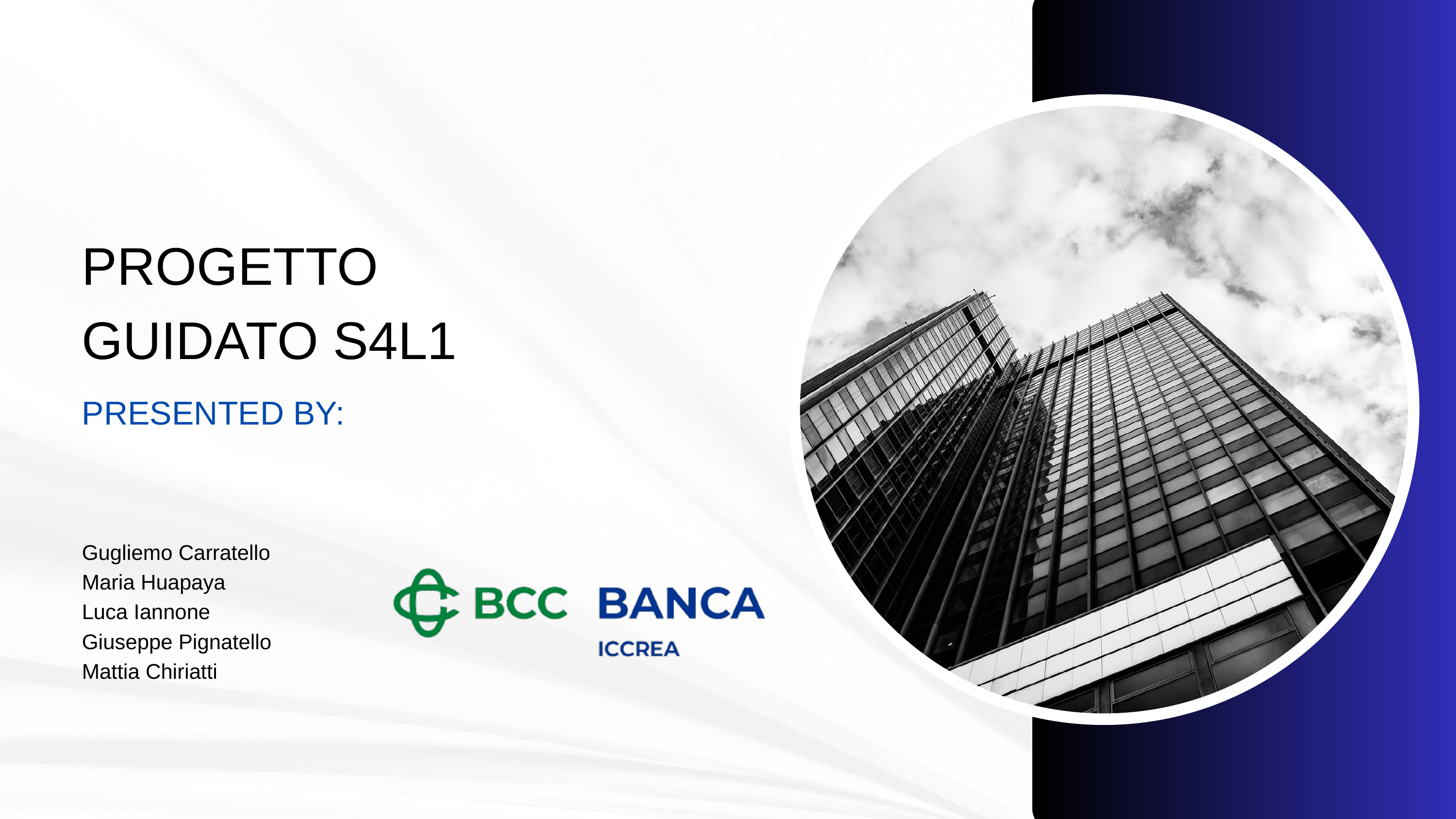

PROGETTO GUIDATO S4L1
PRESENTED BY:

Gugliemo Carratello
Maria Huapaya
Luca Iannone
Giuseppe Pignatello
Mattia Chiriatti